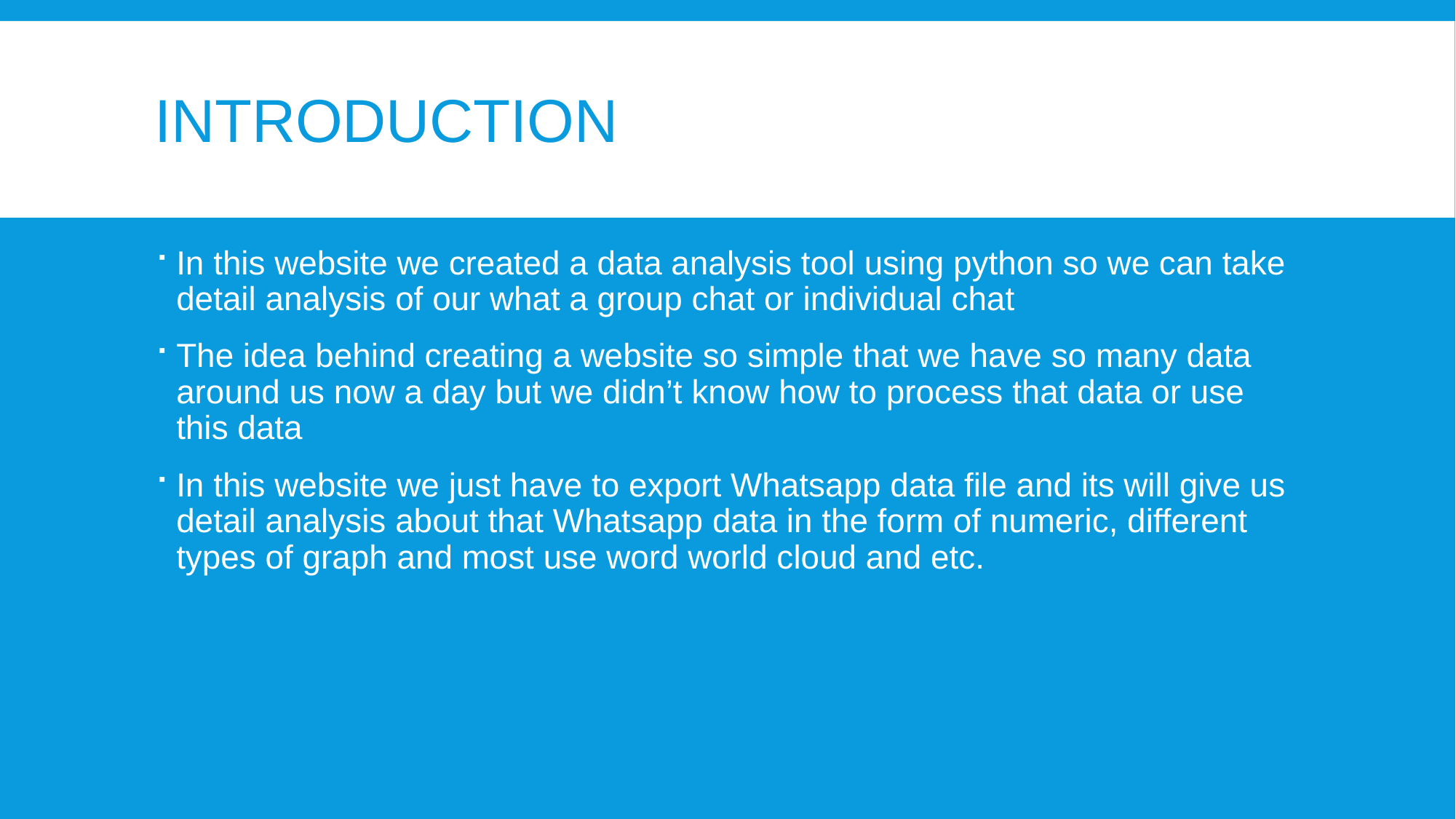

# Introduction
In this website we created a data analysis tool using python so we can take detail analysis of our what a group chat or individual chat
The idea behind creating a website so simple that we have so many data around us now a day but we didn’t know how to process that data or use this data
In this website we just have to export Whatsapp data file and its will give us detail analysis about that Whatsapp data in the form of numeric, different types of graph and most use word world cloud and etc.